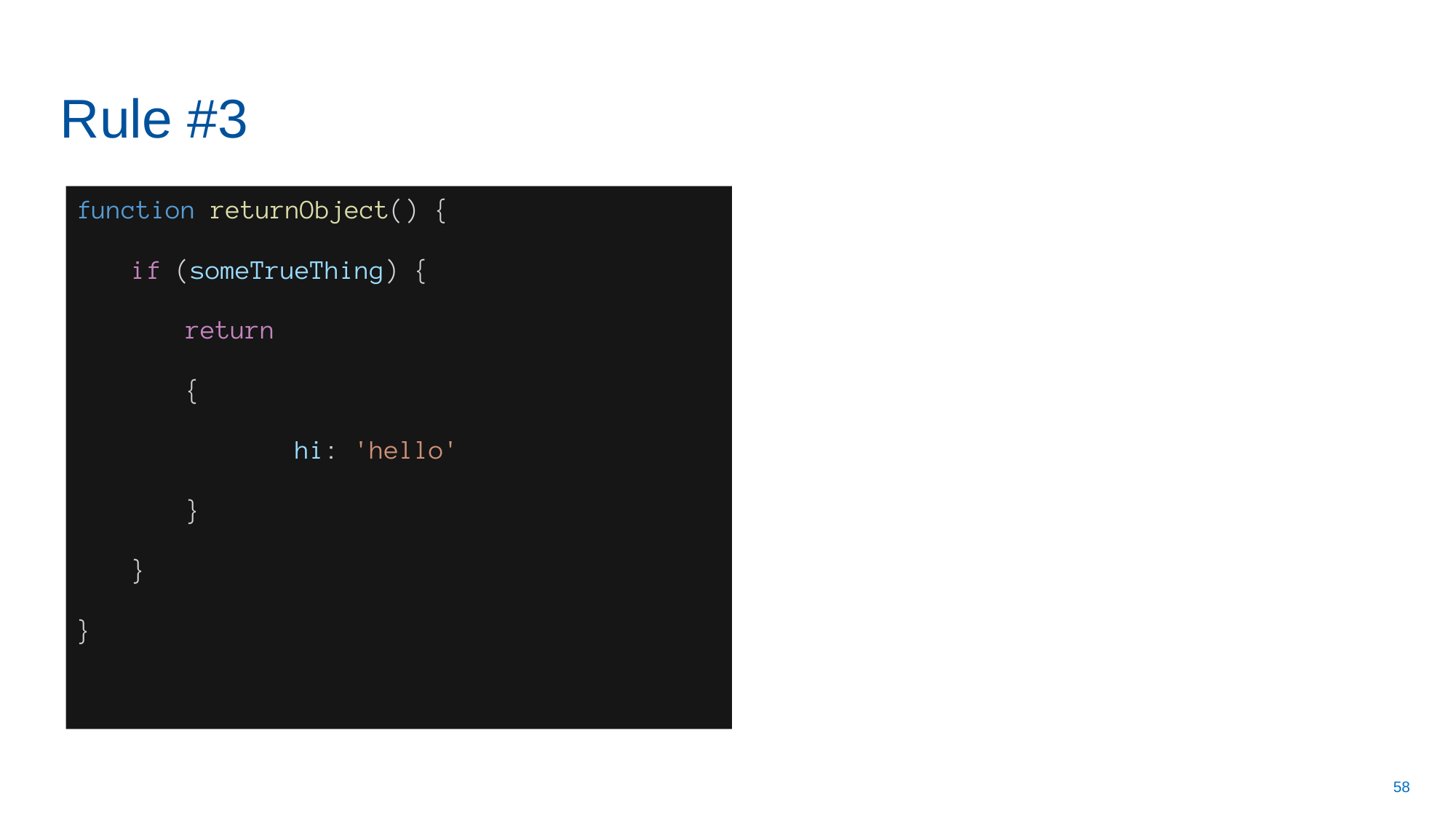

# Rule #3
function returnObject() {
if (someTrueThing) {
return
{
	hi: 'hello'
}
}
}